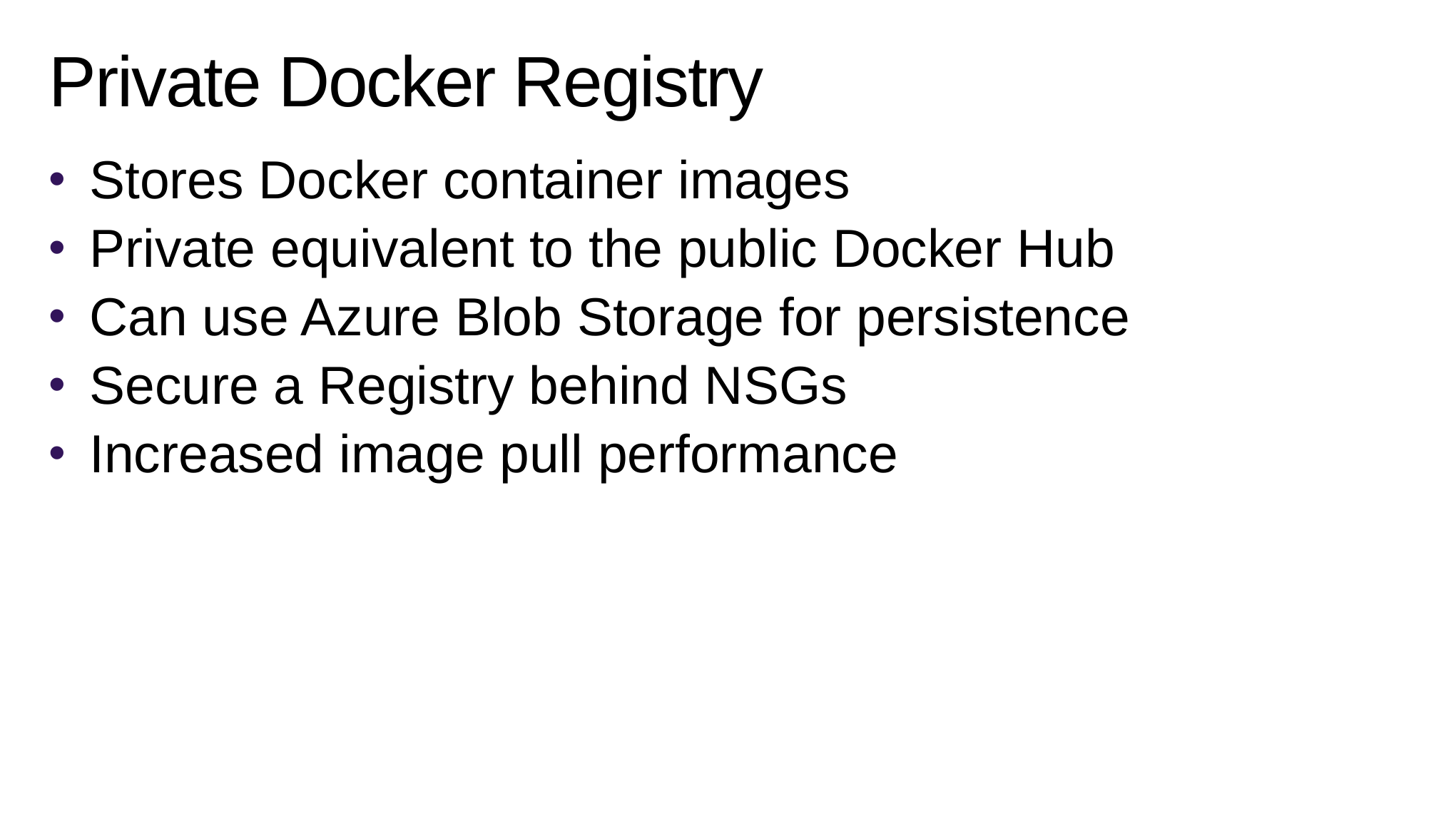

# Private Docker Registry
Stores Docker container images
Private equivalent to the public Docker Hub
Can use Azure Blob Storage for persistence
Secure a Registry behind NSGs
Increased image pull performance